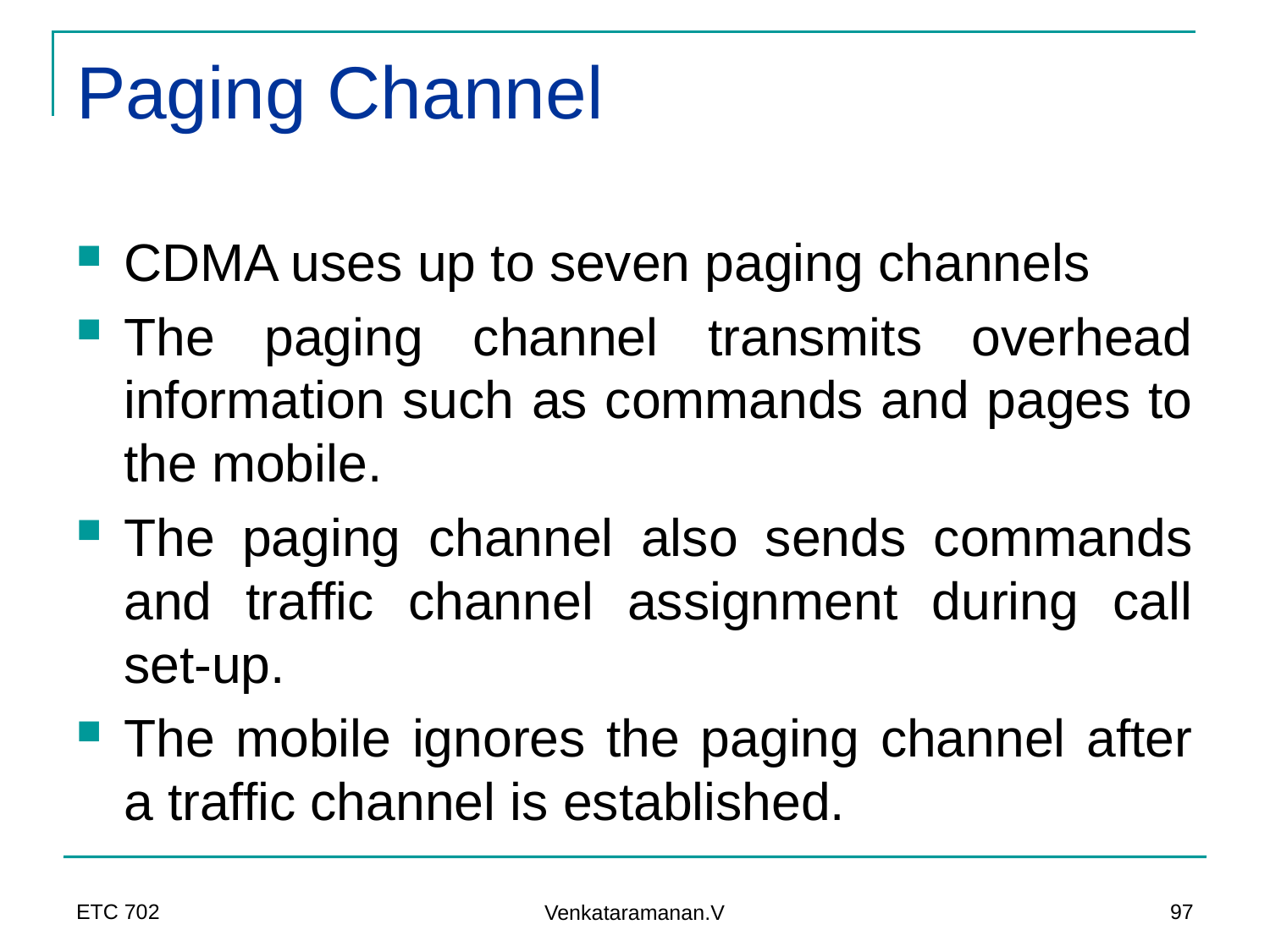

# Paging Channel
CDMA uses up to seven paging channels
The paging channel transmits overhead information such as commands and pages to the mobile.
The paging channel also sends commands and traffic channel assignment during call set-up.
The mobile ignores the paging channel after a traffic channel is established.
ETC 702
97
Venkataramanan.V